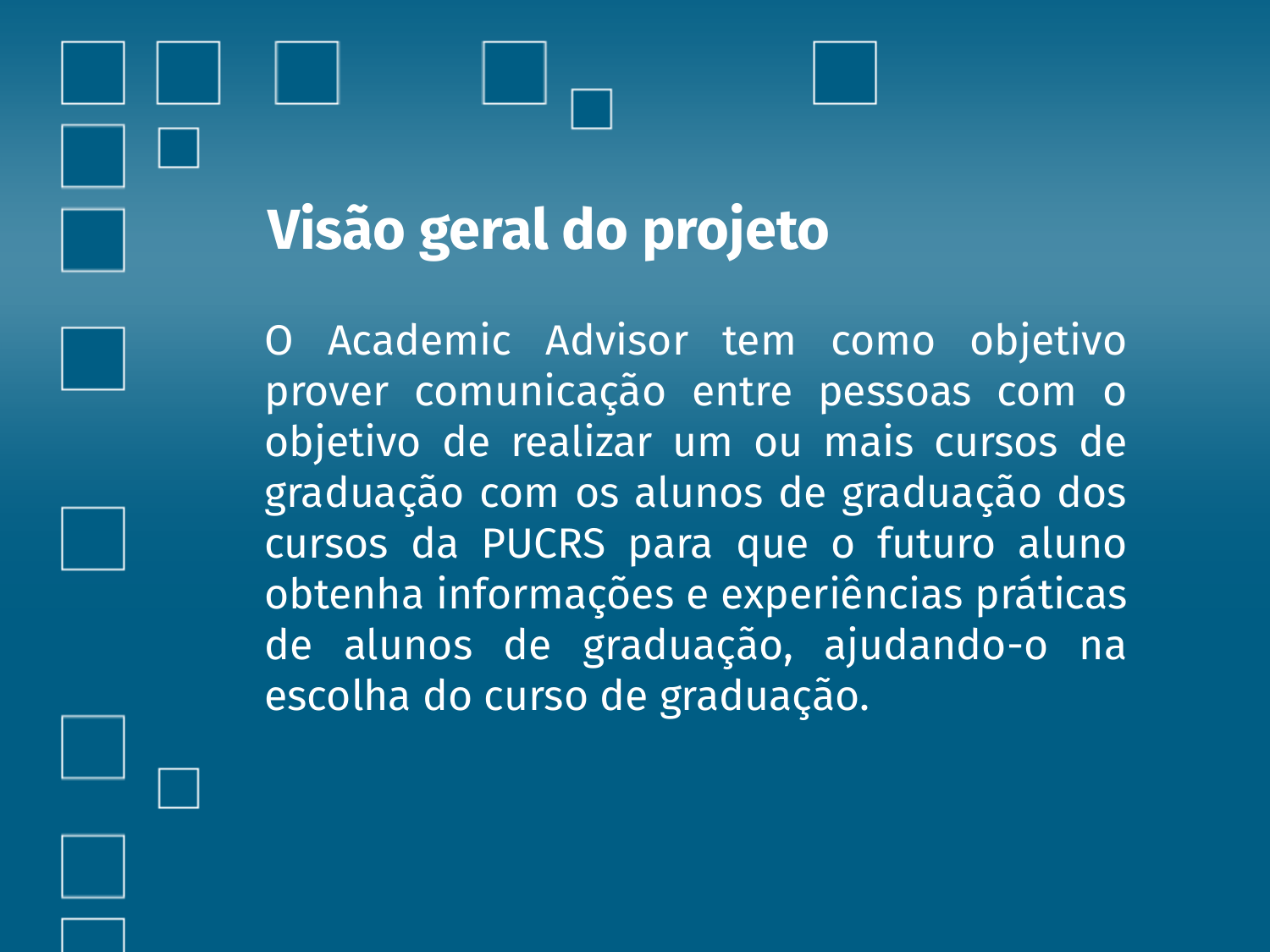

# Visão geral do projeto
O Academic Advisor tem como objetivo prover comunicação entre pessoas com o objetivo de realizar um ou mais cursos de graduação com os alunos de graduação dos cursos da PUCRS para que o futuro aluno obtenha informações e experiências práticas de alunos de graduação, ajudando-o na escolha do curso de graduação.